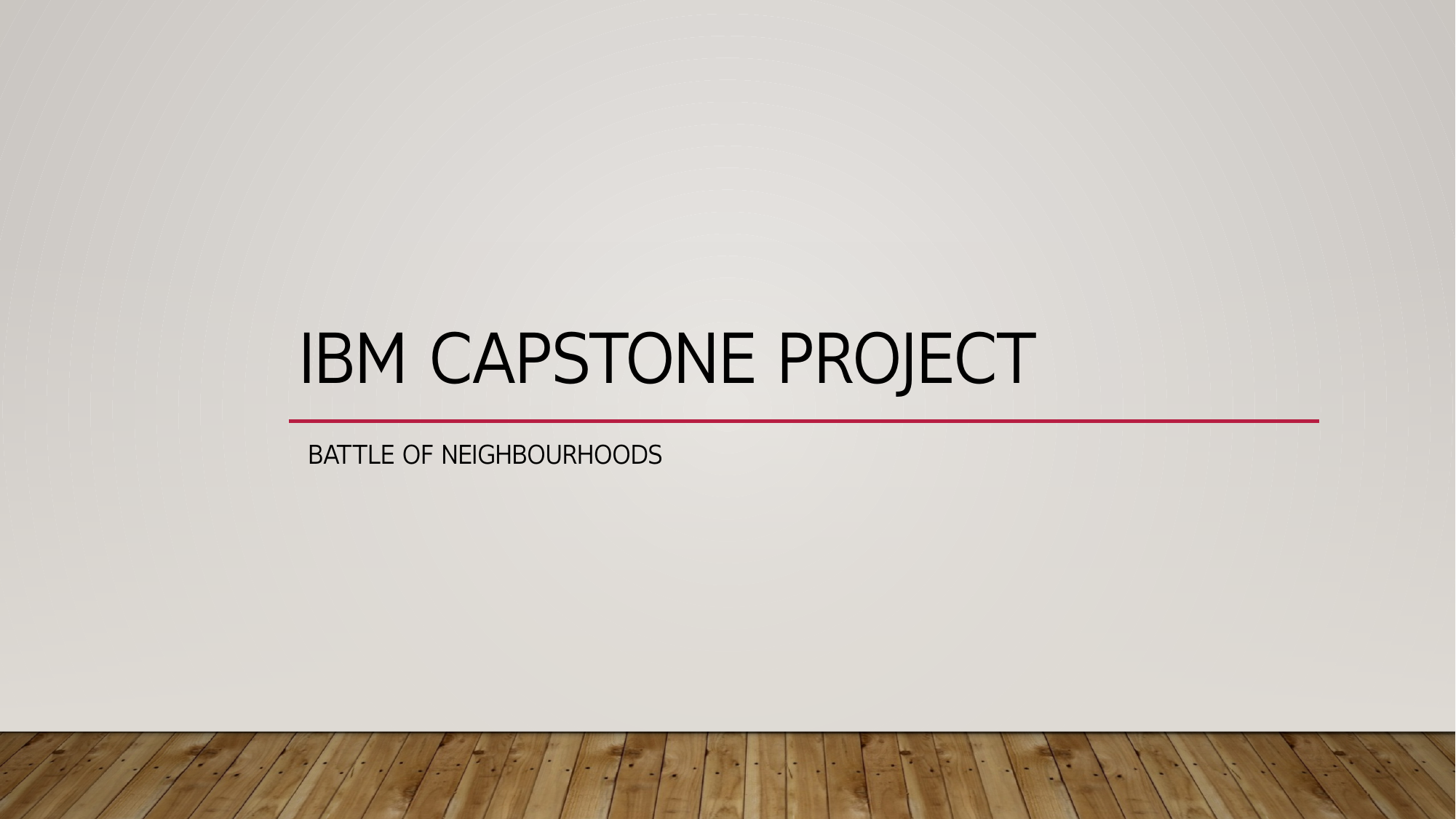

# IBM Capstone project
Battle of neighbourhoods